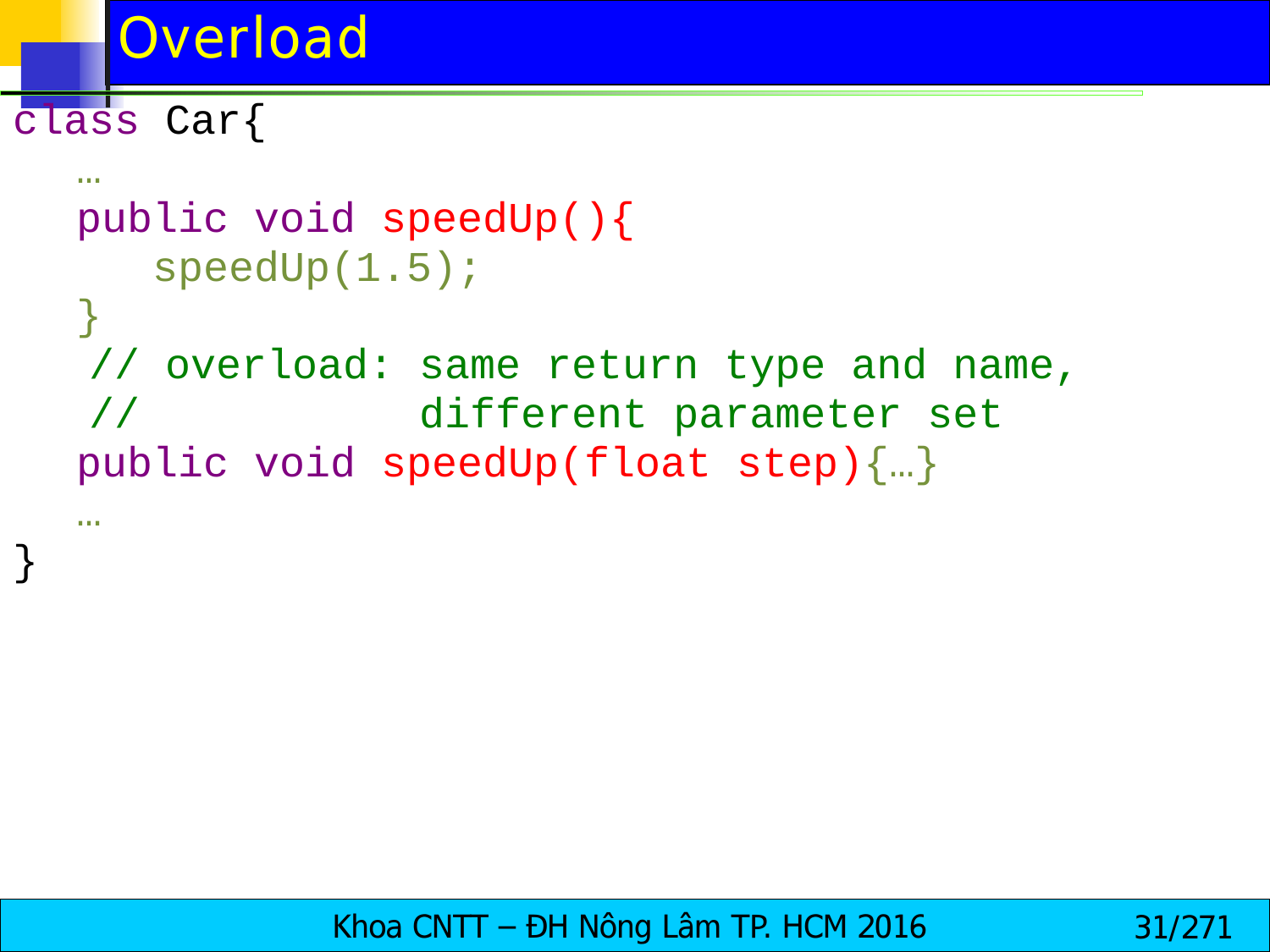

# Overload
class Car{
…
public void speedUp(){
   speedUp(1.5);
}
   // overload: same return type and name,
   //           different parameter set
public void speedUp(float step){…}
…
}